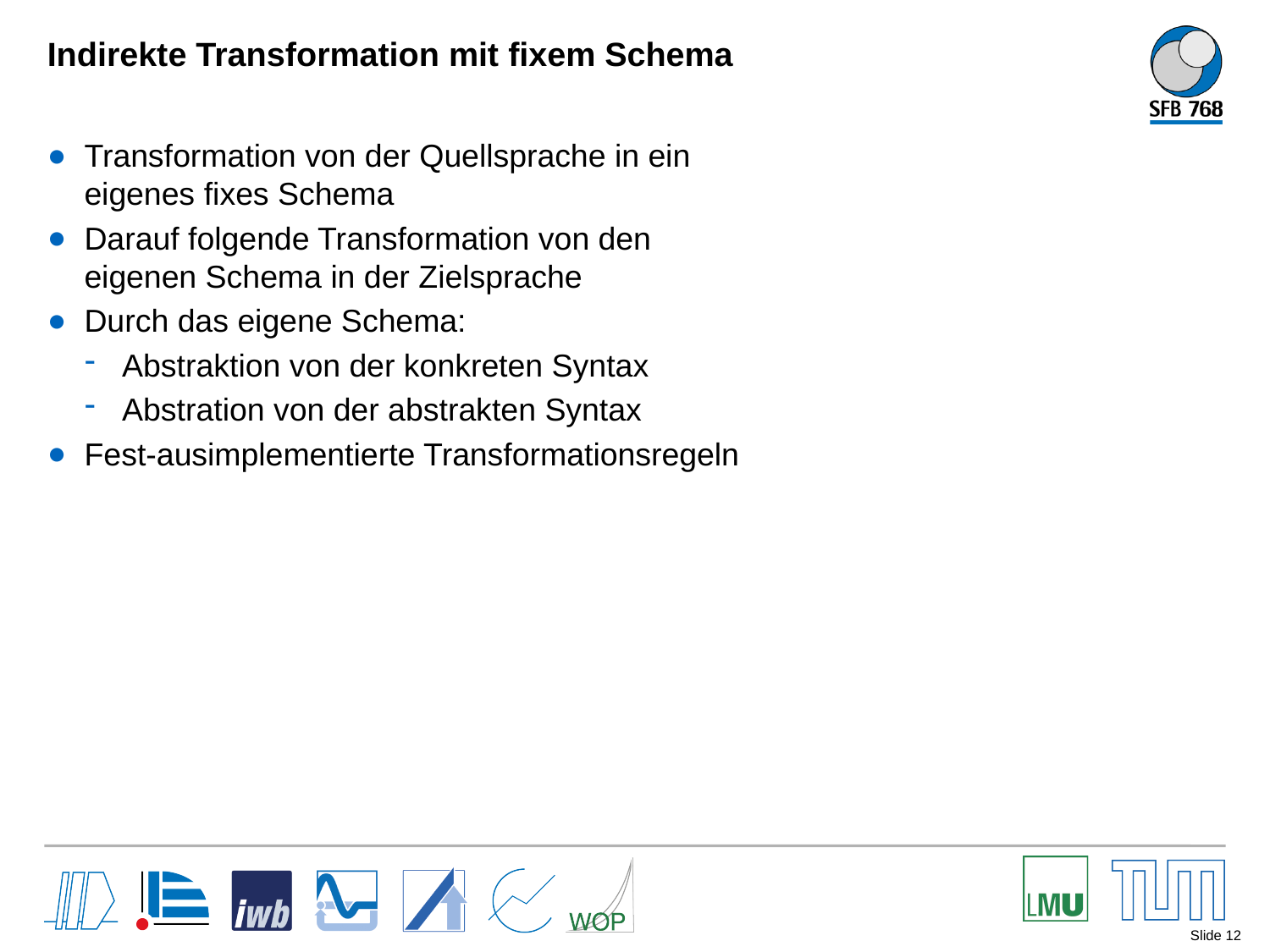

# Indirekte Transformation mit fixem Schema
Transformation von der Quellsprache in ein eigenes fixes Schema
Darauf folgende Transformation von den eigenen Schema in der Zielsprache
Durch das eigene Schema:
Abstraktion von der konkreten Syntax
Abstration von der abstrakten Syntax
Fest-ausimplementierte Transformationsregeln